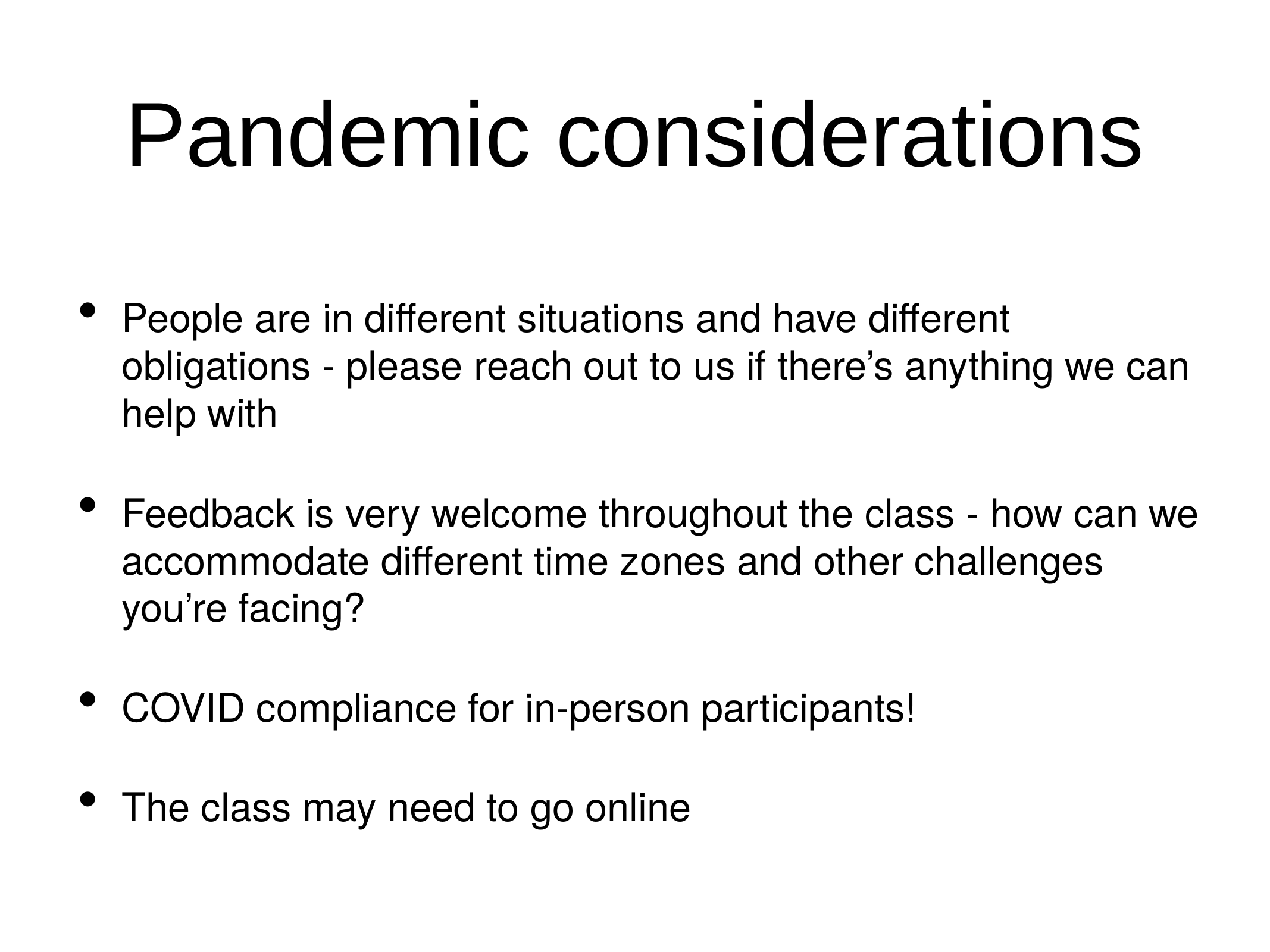

# Pandemic considerations
People are in different situations and have different obligations - please reach out to us if there’s anything we can help with
Feedback is very welcome throughout the class - how can we accommodate different time zones and other challenges you’re facing?
COVID compliance for in-person participants!
The class may need to go online